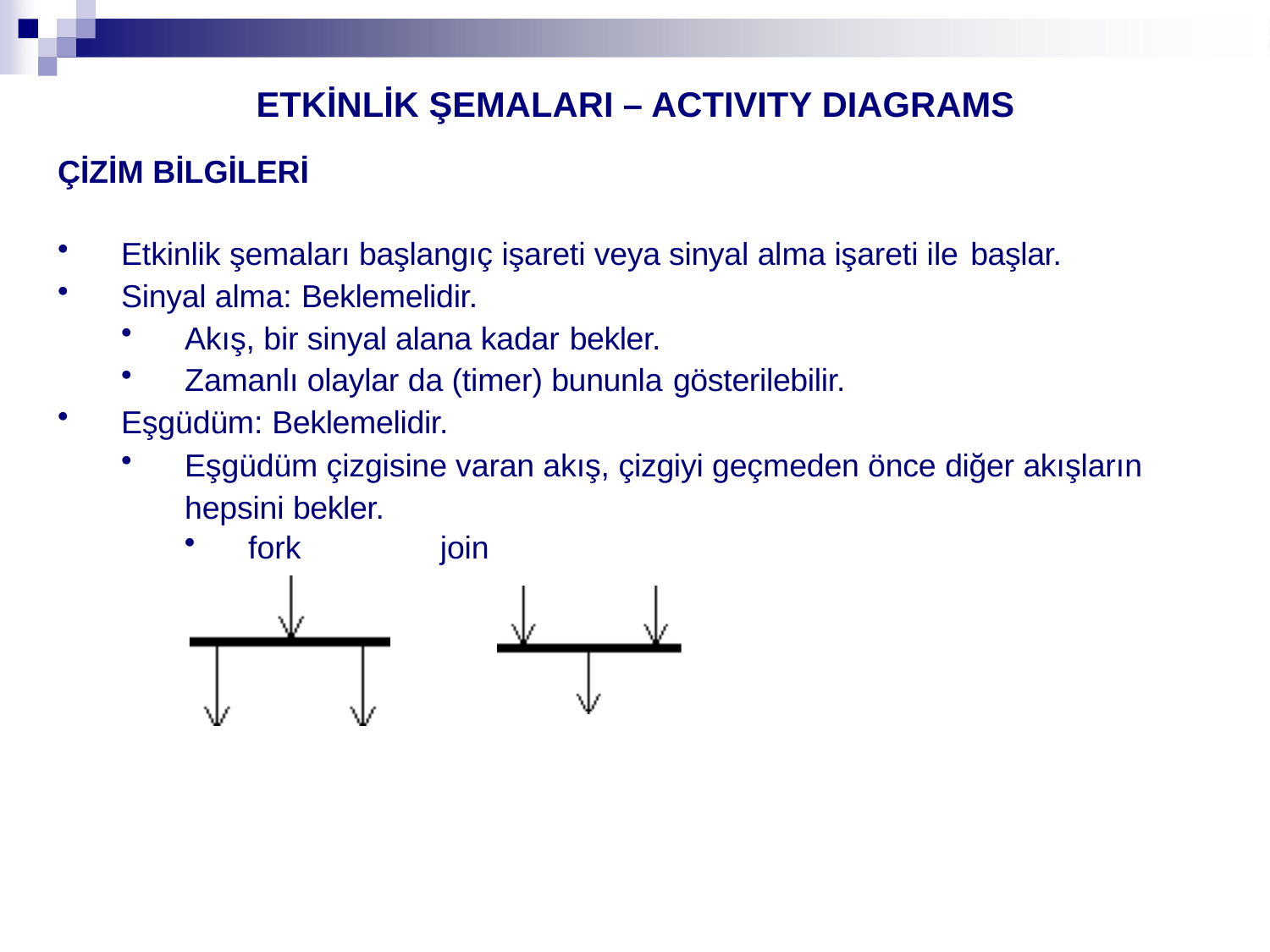

# ETKİNLİK ŞEMALARI – ACTIVITY DIAGRAMS
ÇİZİM BİLGİLERİ

Etkinlik şemaları başlangıç işareti veya sinyal alma işareti ile başlar.
Sinyal alma: Beklemelidir.
Akış, bir sinyal alana kadar bekler.
Zamanlı olaylar da (timer) bununla gösterilebilir.
Eşgüdüm: Beklemelidir.
Eşgüdüm çizgisine varan akış, çizgiyi geçmeden önce diğer akışların  hepsini bekler.
fork	join